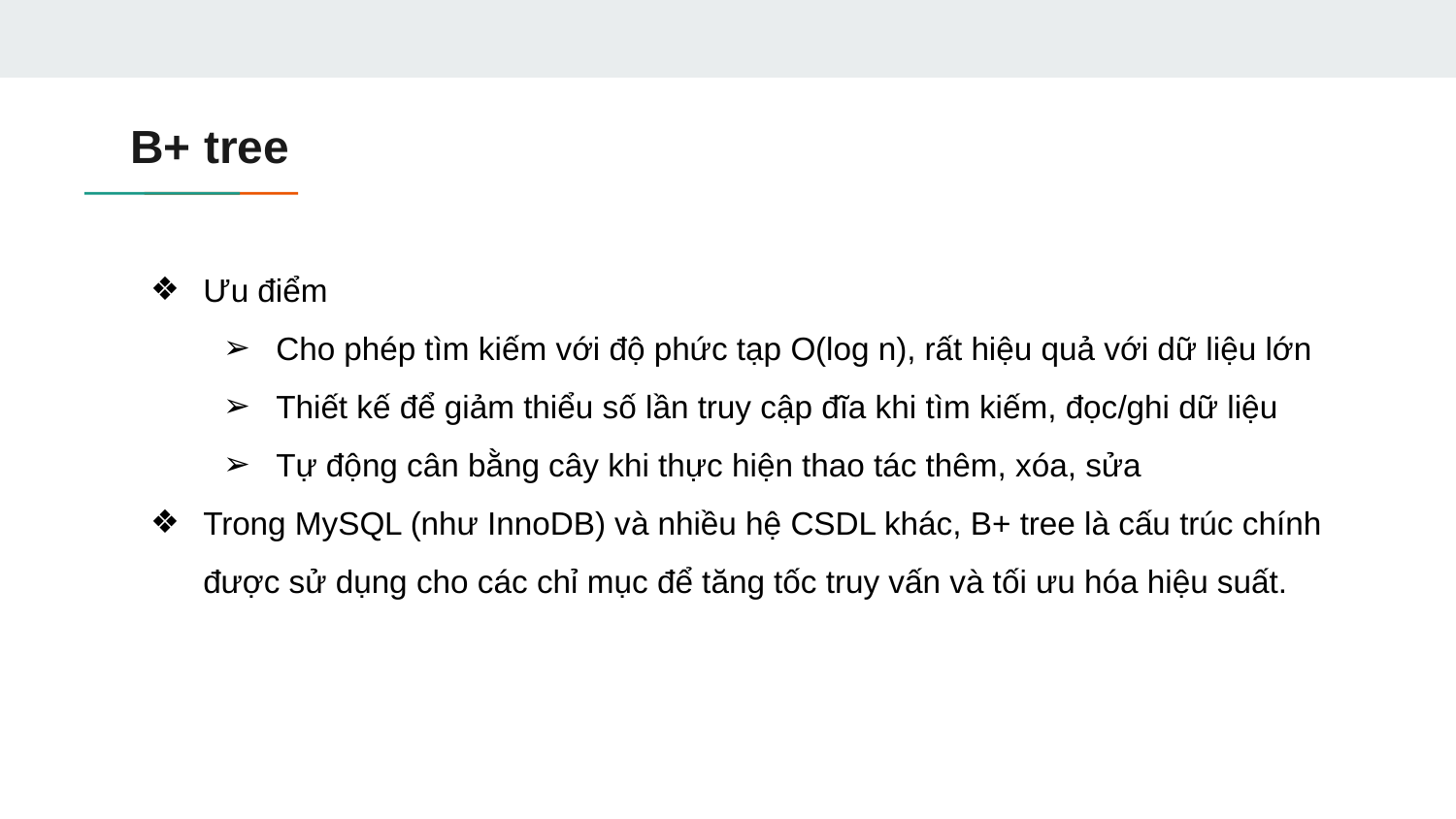

# B+ tree
Ưu điểm
Cho phép tìm kiếm với độ phức tạp O(log n), rất hiệu quả với dữ liệu lớn
Thiết kế để giảm thiểu số lần truy cập đĩa khi tìm kiếm, đọc/ghi dữ liệu
Tự động cân bằng cây khi thực hiện thao tác thêm, xóa, sửa
Trong MySQL (như InnoDB) và nhiều hệ CSDL khác, B+ tree là cấu trúc chính được sử dụng cho các chỉ mục để tăng tốc truy vấn và tối ưu hóa hiệu suất.